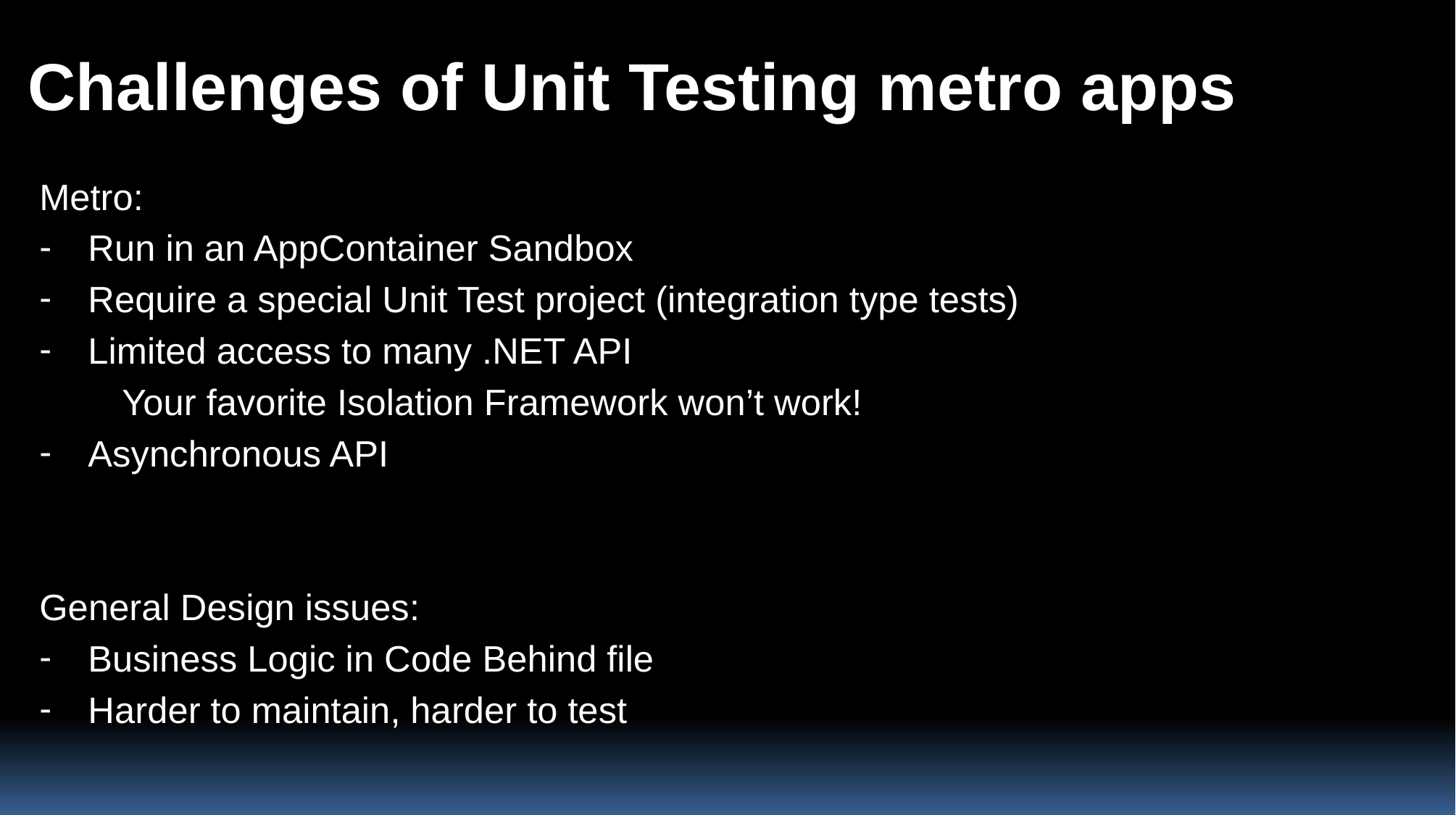

# Challenges of Unit Testing metro apps
Metro:
Run in an AppContainer Sandbox
Require a special Unit Test project (integration type tests)
Limited access to many .NET API
	Your favorite Isolation Framework won’t work!
Asynchronous API

General Design issues:
Business Logic in Code Behind file
Harder to maintain, harder to test